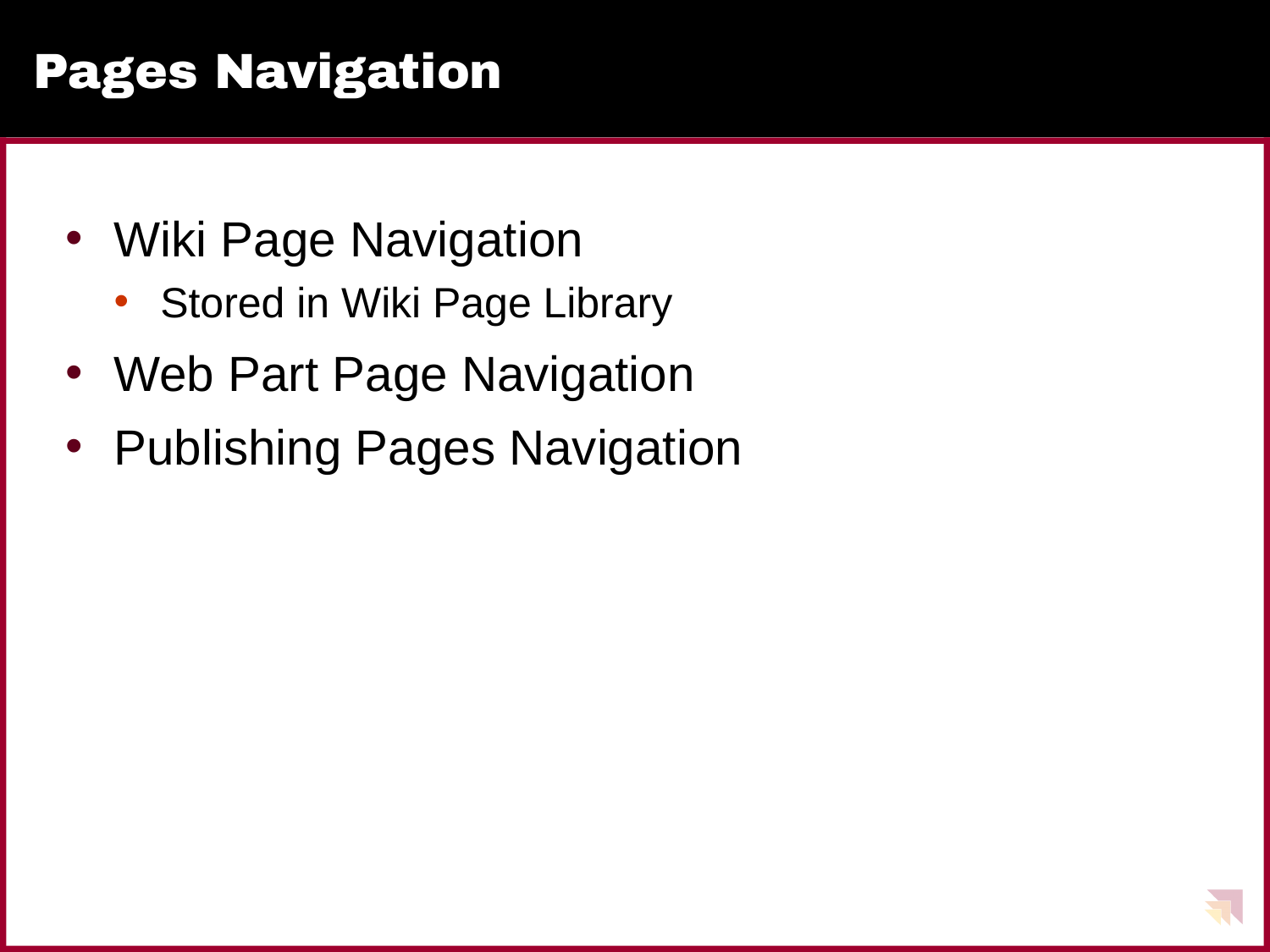

# Pages Navigation
Wiki Page Navigation
Stored in Wiki Page Library
Web Part Page Navigation
Publishing Pages Navigation